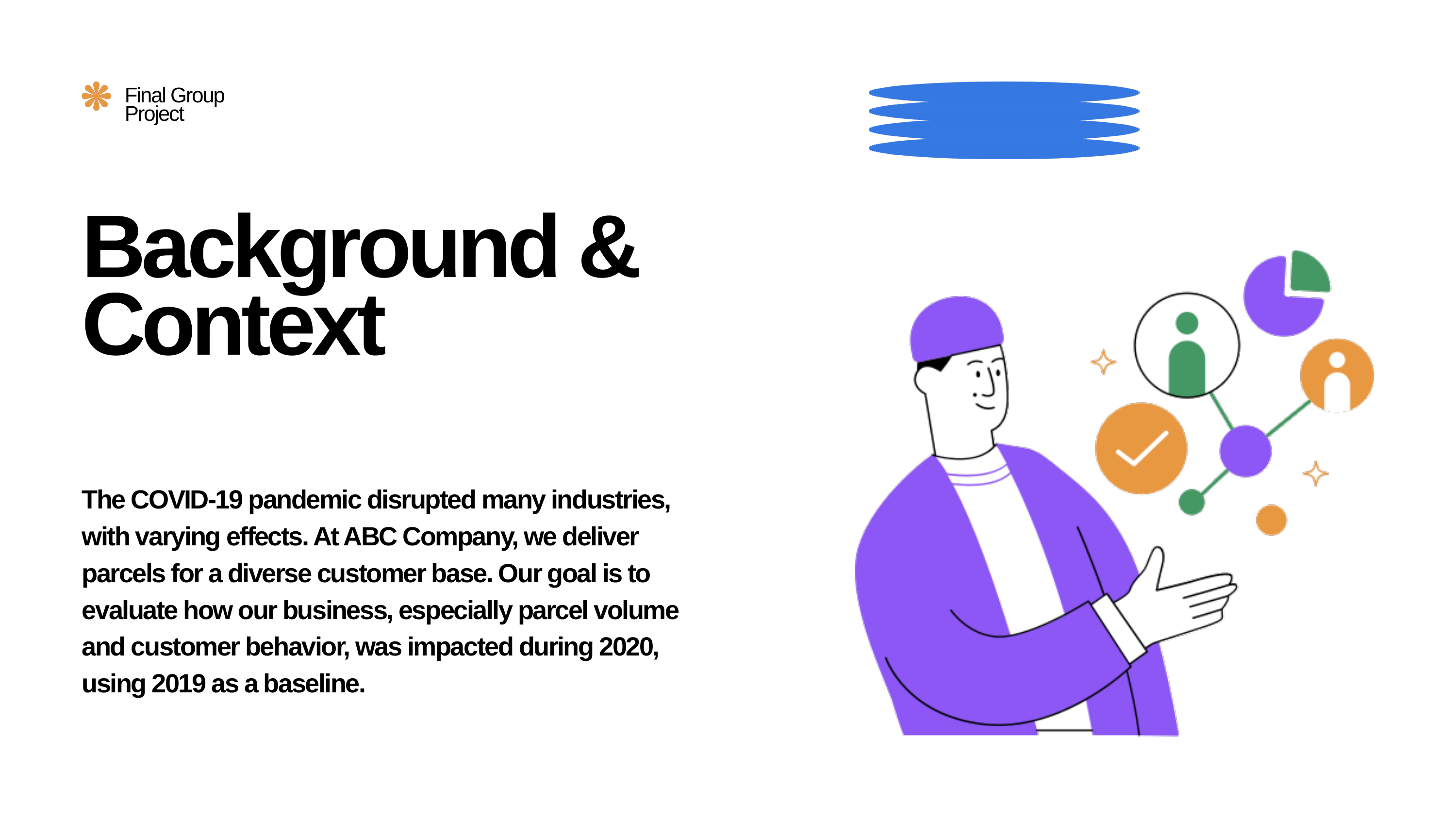

Final Group Project
Background & Context

The COVID-19 pandemic disrupted many industries, with varying effects. At ABC Company, we deliver parcels for a diverse customer base. Our goal is to evaluate how our business, especially parcel volume and customer behavior, was impacted during 2020, using 2019 as a baseline.